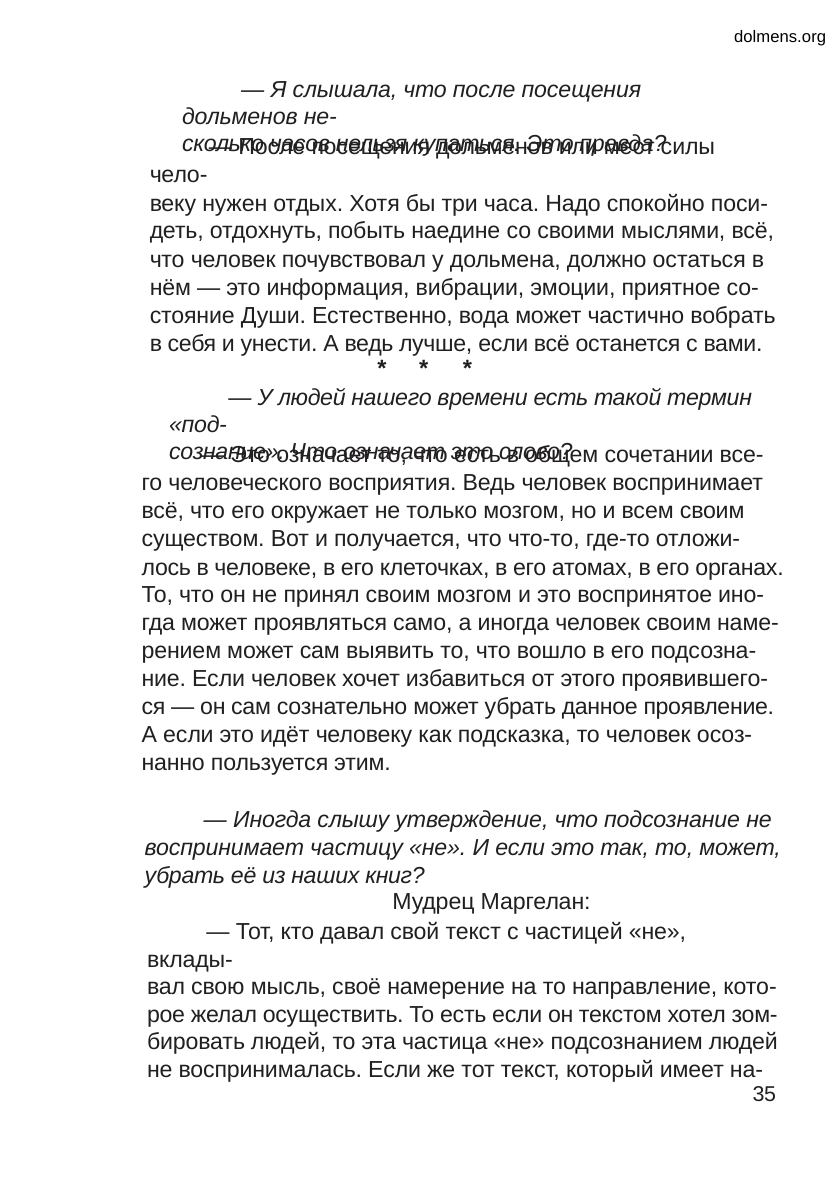

dolmens.org

— Я слышала, что после посещения дольменов не-
сколько часов нельзя купаться. Это правда?

— После посещения дольменов или мест силы чело-
веку нужен отдых. Хотя бы три часа. Надо спокойно поси-
деть, отдохнуть, побыть наедине со своими мыслями, всё,
что человек почувствовал у дольмена, должно остаться в
нём — это информация, вибрации, эмоции, приятное со-
стояние Души. Естественно, вода может частично вобрать
в себя и унести. А ведь лучше, если всё останется с вами.

*

*

*

— У людей нашего времени есть такой термин «под-
сознание». Что означает это слово?

— Это означает то, что есть в общем сочетании все-
го человеческого восприятия. Ведь человек воспринимает
всё, что его окружает не только мозгом, но и всем своим
существом. Вот и получается, что что-то, где-то отложи-
лось в человеке, в его клеточках, в его атомах, в его органах.
То, что он не принял своим мозгом и это воспринятое ино-
гда может проявляться само, а иногда человек своим наме-
рением может сам выявить то, что вошло в его подсозна-
ние. Если человек хочет избавиться от этого проявившего-
ся — он сам сознательно может убрать данное проявление.
А если это идёт человеку как подсказка, то человек осоз-
нанно пользуется этим.

— Иногда слышу утверждение, что подсознание не
воспринимает частицу «не». И если это так, то, может,
убрать её из наших книг?

Мудрец Маргелан:

— Тот, кто давал свой текст с частицей «не», вклады-
вал свою мысль, своё намерение на то направление, кото-
рое желал осуществить. То есть если он текстом хотел зом-
бировать людей, то эта частица «не» подсознанием людей
не воспринималась. Если же тот текст, который имеет на-

35